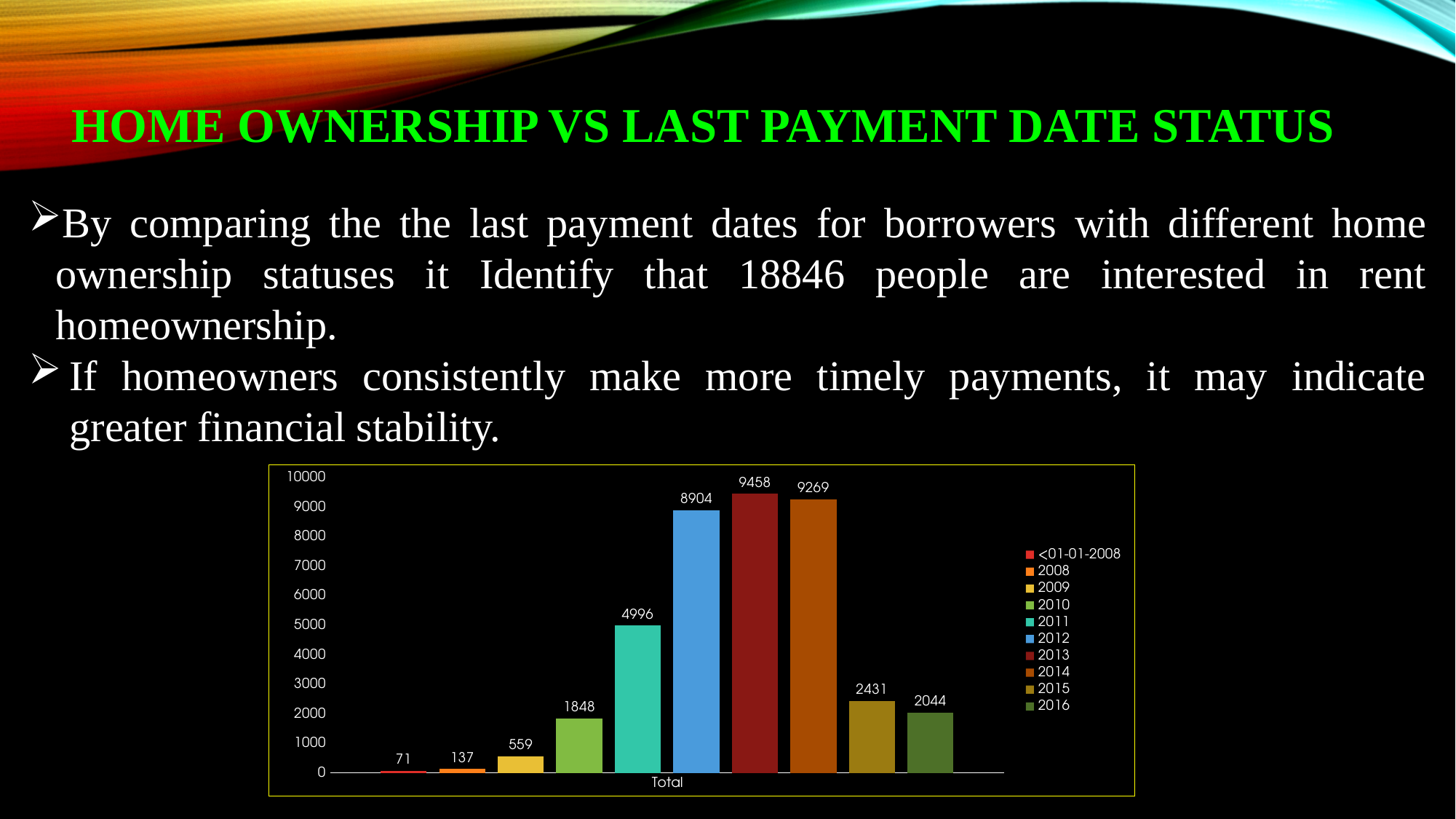

# Home ownership Vs last payment date statUs
By comparing the the last payment dates for borrowers with different home ownership statuses it Identify that 18846 people are interested in rent homeownership.
If homeowners consistently make more timely payments, it may indicate greater financial stability.

### Chart

| Category | <01-01-2008 | 2008 | 2009 | 2010 | 2011 | 2012 | 2013 | 2014 | 2015 | 2016 |
|---|---|---|---|---|---|---|---|---|---|---|
| Total | 71.0 | 137.0 | 559.0 | 1848.0 | 4996.0 | 8904.0 | 9458.0 | 9269.0 | 2431.0 | 2044.0 |